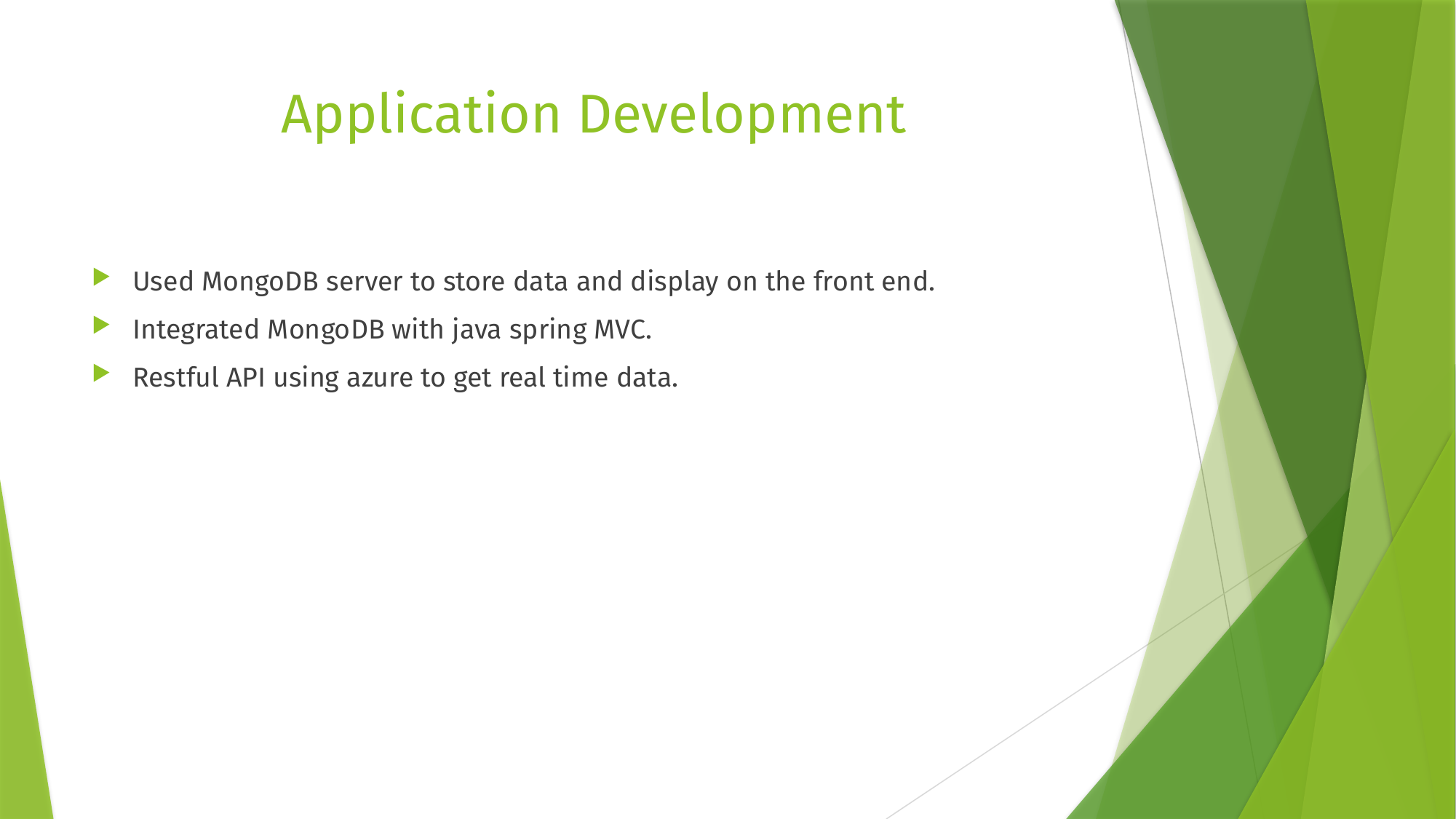

# Application Development
Used MongoDB server to store data and display on the front end.
Integrated MongoDB with java spring MVC.
Restful API using azure to get real time data.